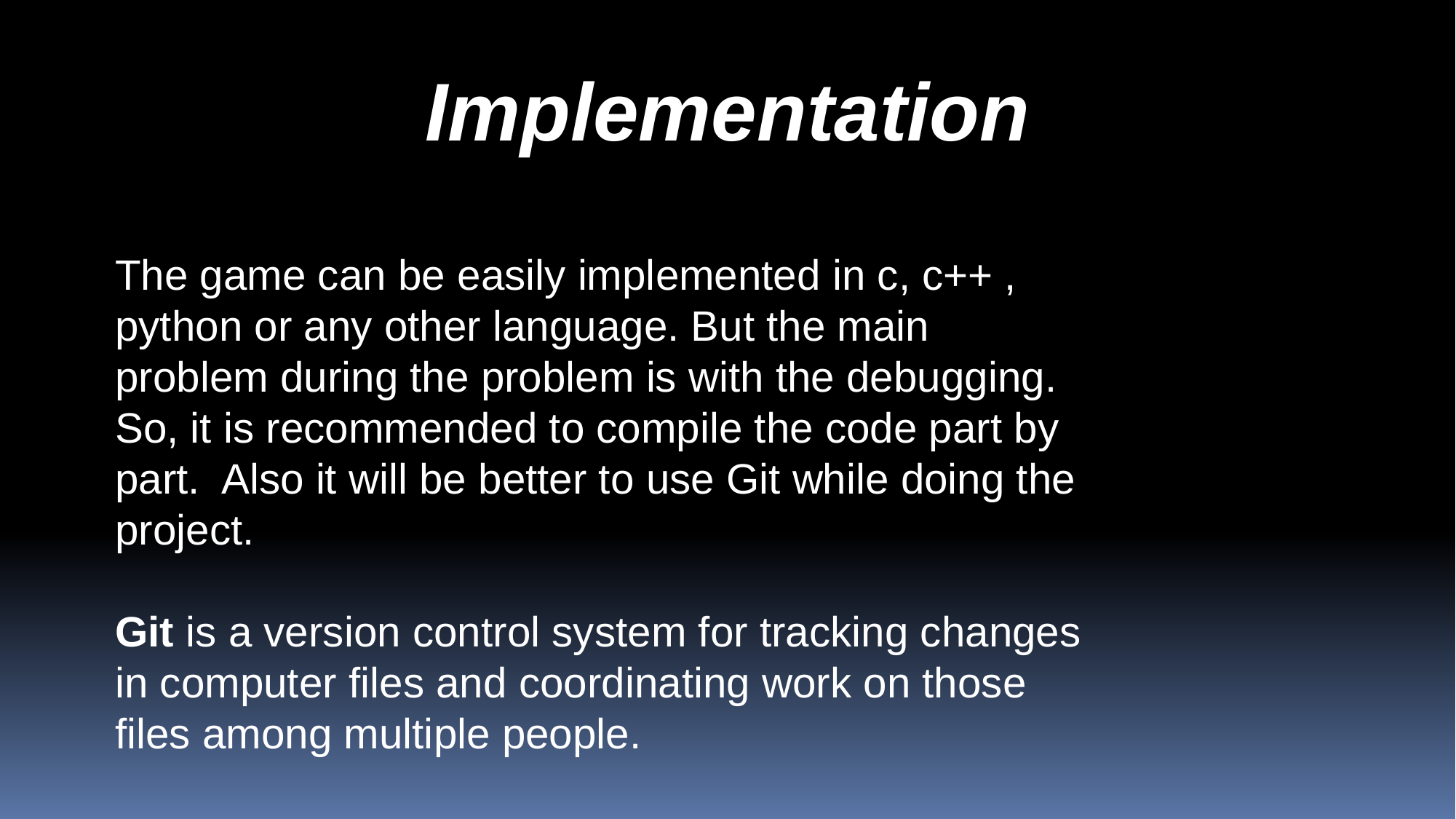

Implementation
The game can be easily implemented in c, c++ , python or any other language. But the main problem during the problem is with the debugging. So, it is recommended to compile the code part by part.  Also it will be better to use Git while doing the project.

Git is a version control system for tracking changes in computer files and coordinating work on those files among multiple people.